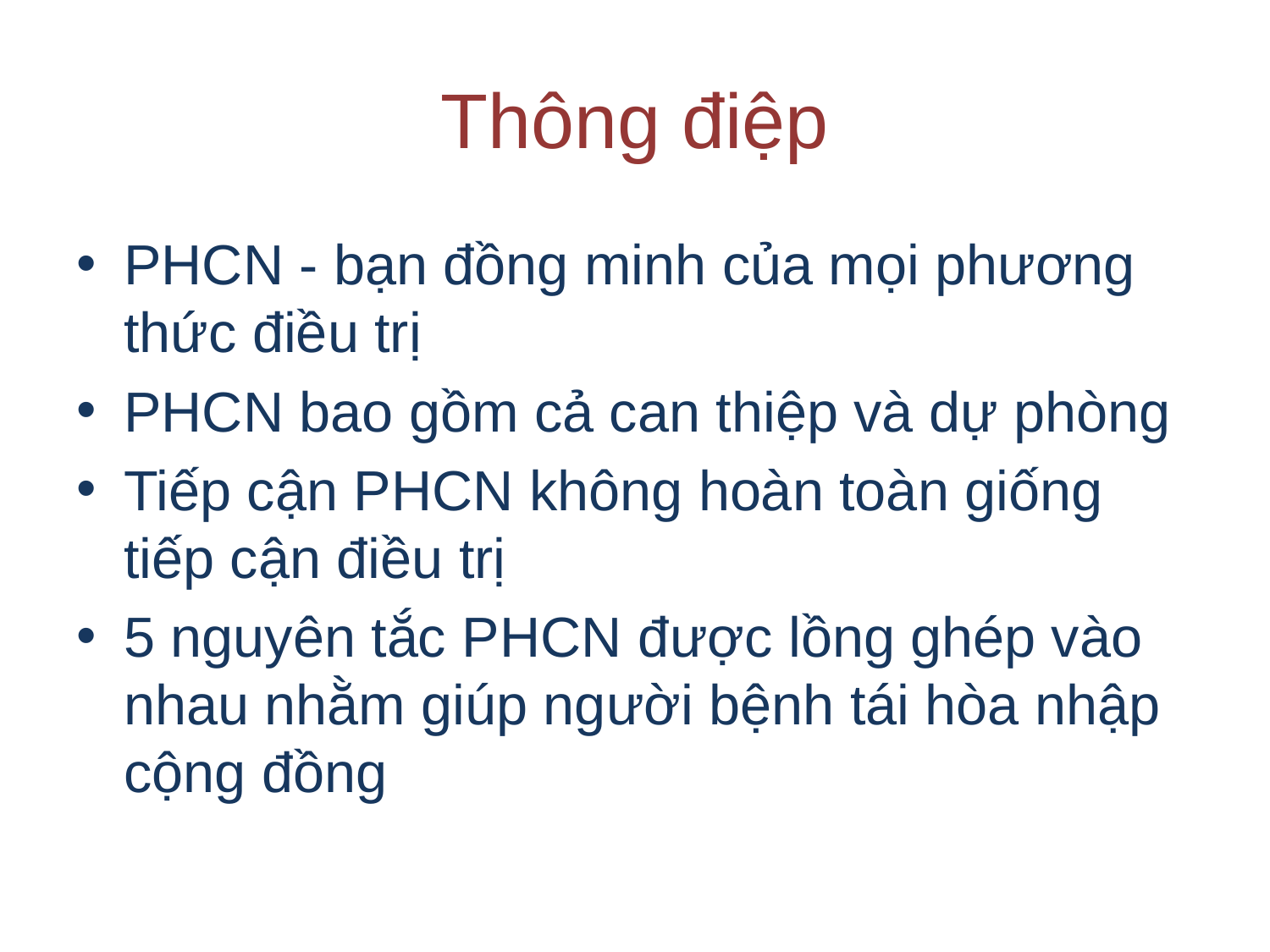

# Thông điệp
PHCN - bạn đồng minh của mọi phương thức điều trị
PHCN bao gồm cả can thiệp và dự phòng
Tiếp cận PHCN không hoàn toàn giống tiếp cận điều trị
5 nguyên tắc PHCN được lồng ghép vào nhau nhằm giúp người bệnh tái hòa nhập cộng đồng